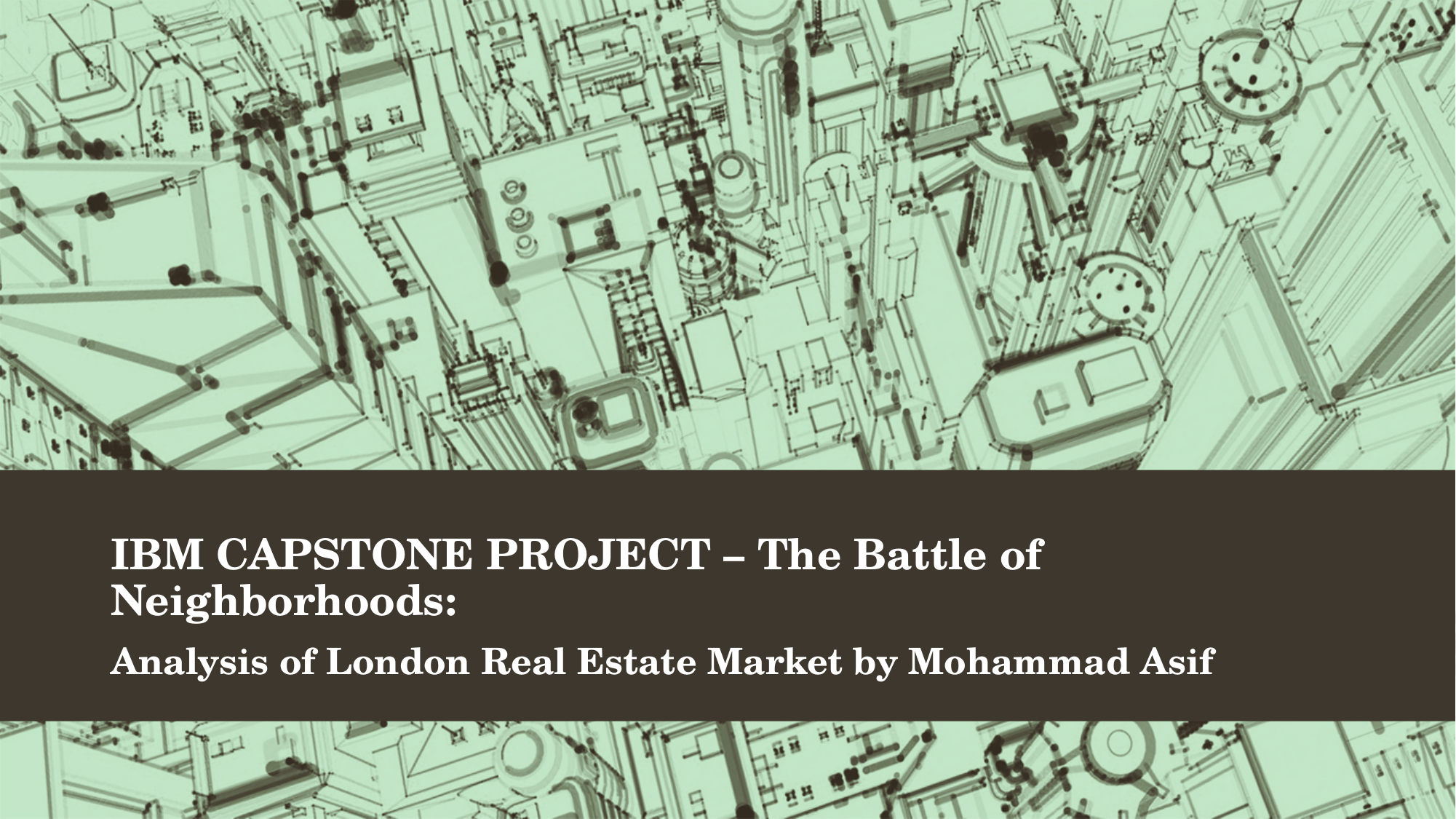

# IBM CAPSTONE PROJECT – The Battle of Neighborhoods:
Analysis of London Real Estate Market by Mohammad Asif